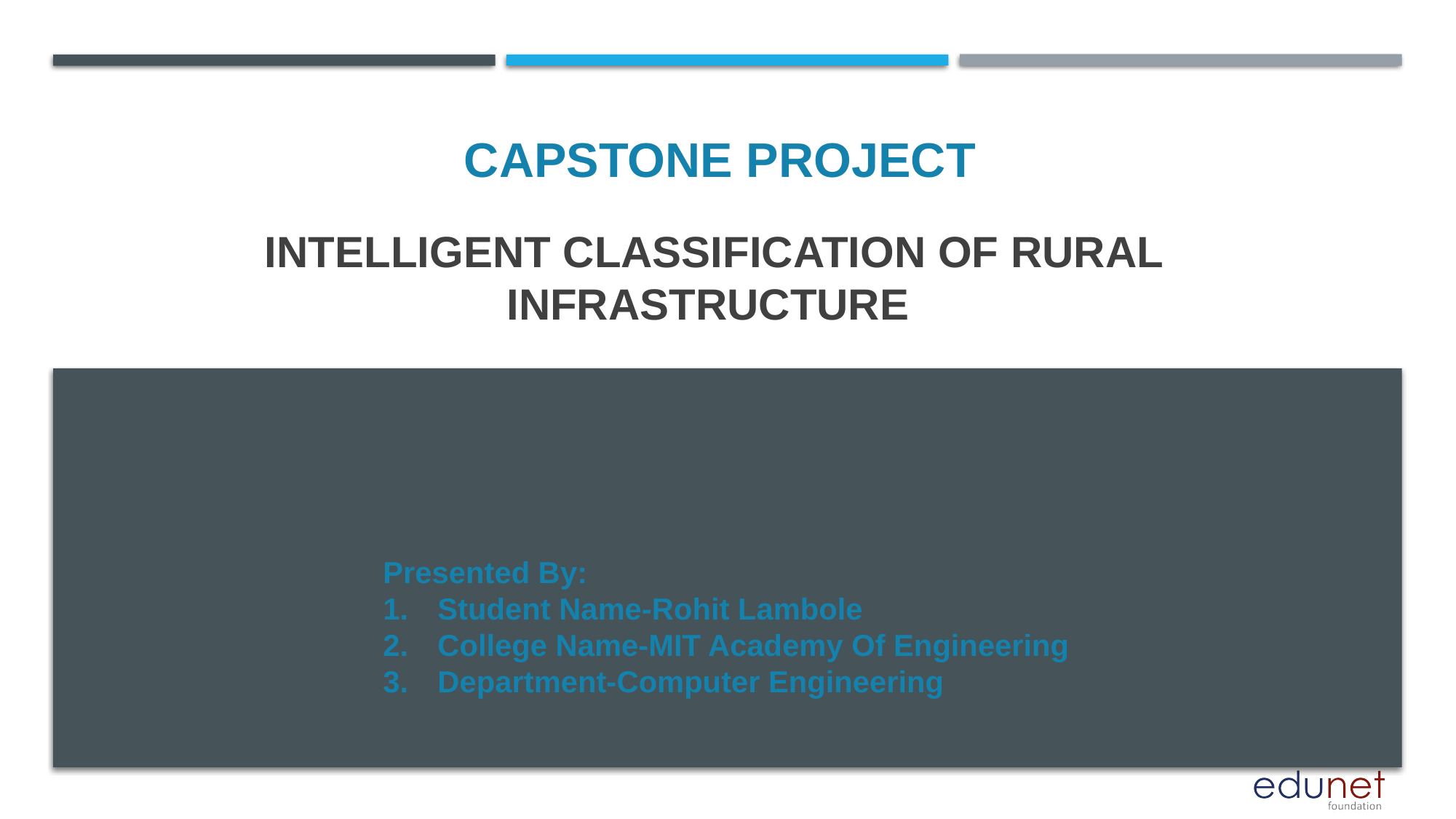

CAPSTONE PROJECT
# Intelligent classification of rural infrastructure
Presented By:
Student Name-Rohit Lambole
College Name-MIT Academy Of Engineering
Department-Computer Engineering